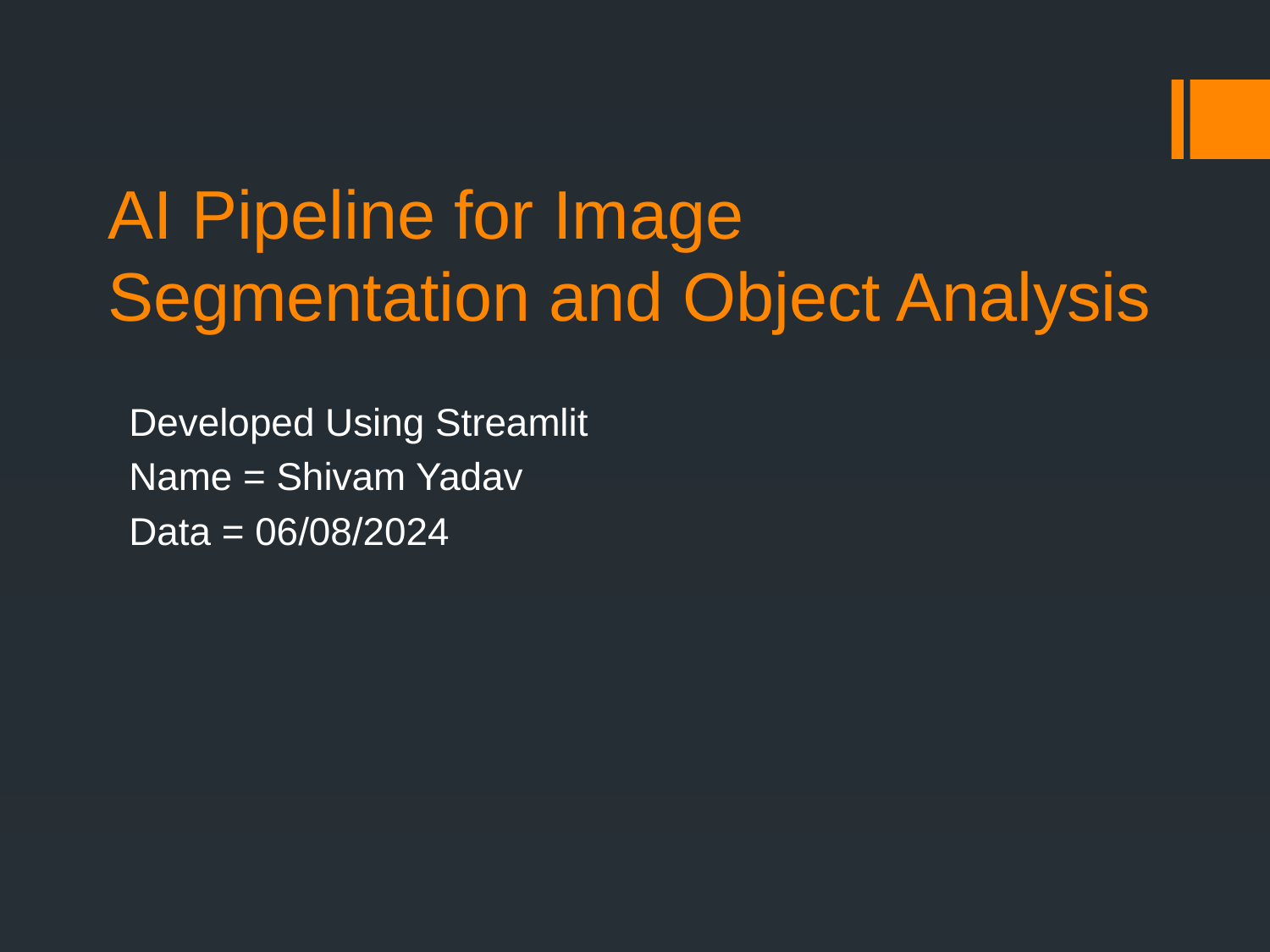

# AI Pipeline for Image Segmentation and Object Analysis
Developed Using Streamlit
Name = Shivam Yadav
Data = 06/08/2024